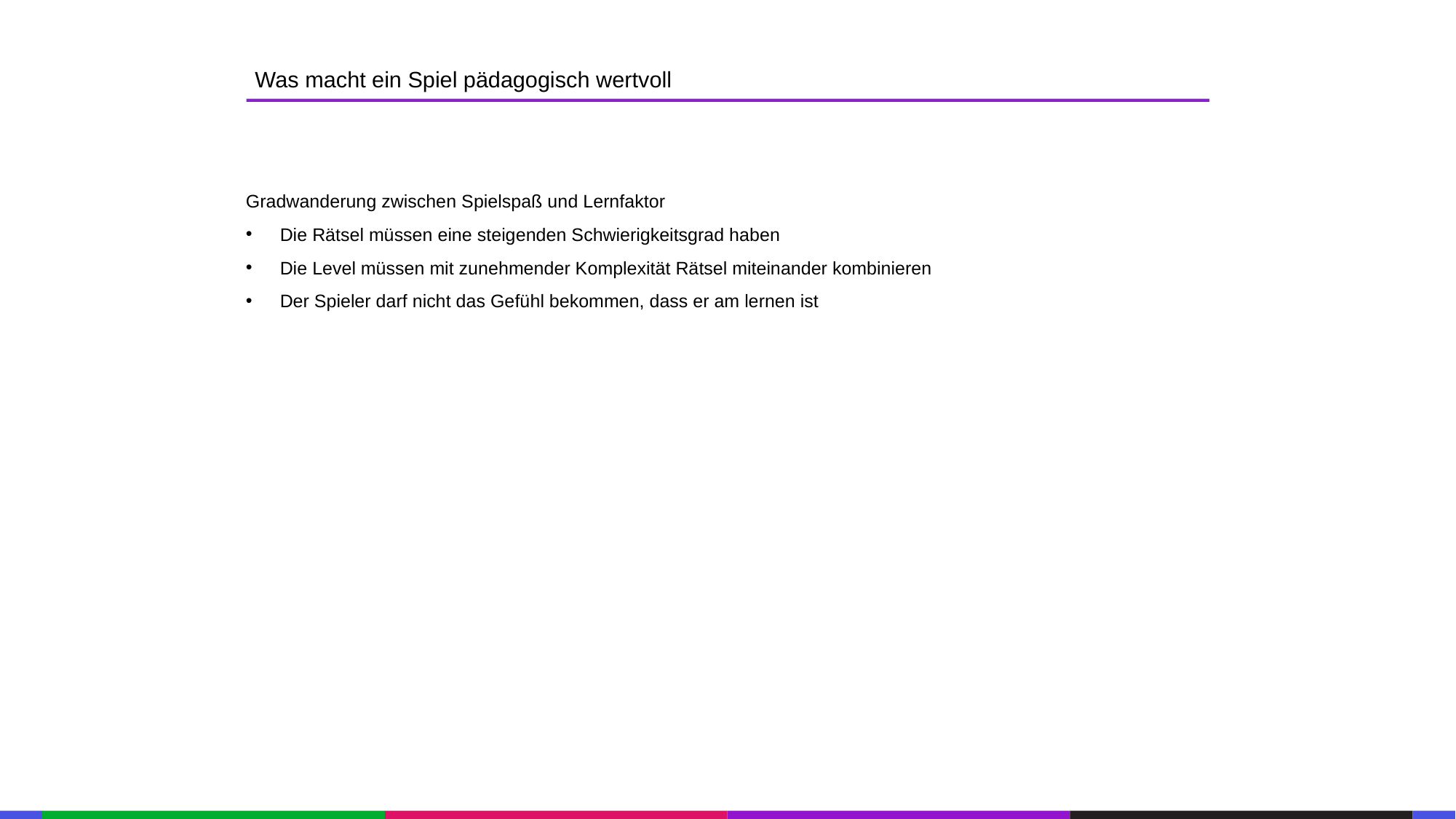

67
Was macht ein Spiel pädagogisch wertvoll
53

21
53
Gradwanderung zwischen Spielspaß und Lernfaktor
Die Rätsel müssen eine steigenden Schwierigkeitsgrad haben
Die Level müssen mit zunehmender Komplexität Rätsel miteinander kombinieren
Der Spieler darf nicht das Gefühl bekommen, dass er am lernen ist
21
53
21
53
21
53
21
53
21
53
21
53
21
53

133
21
133
21
133
21
133
21
133
21
133